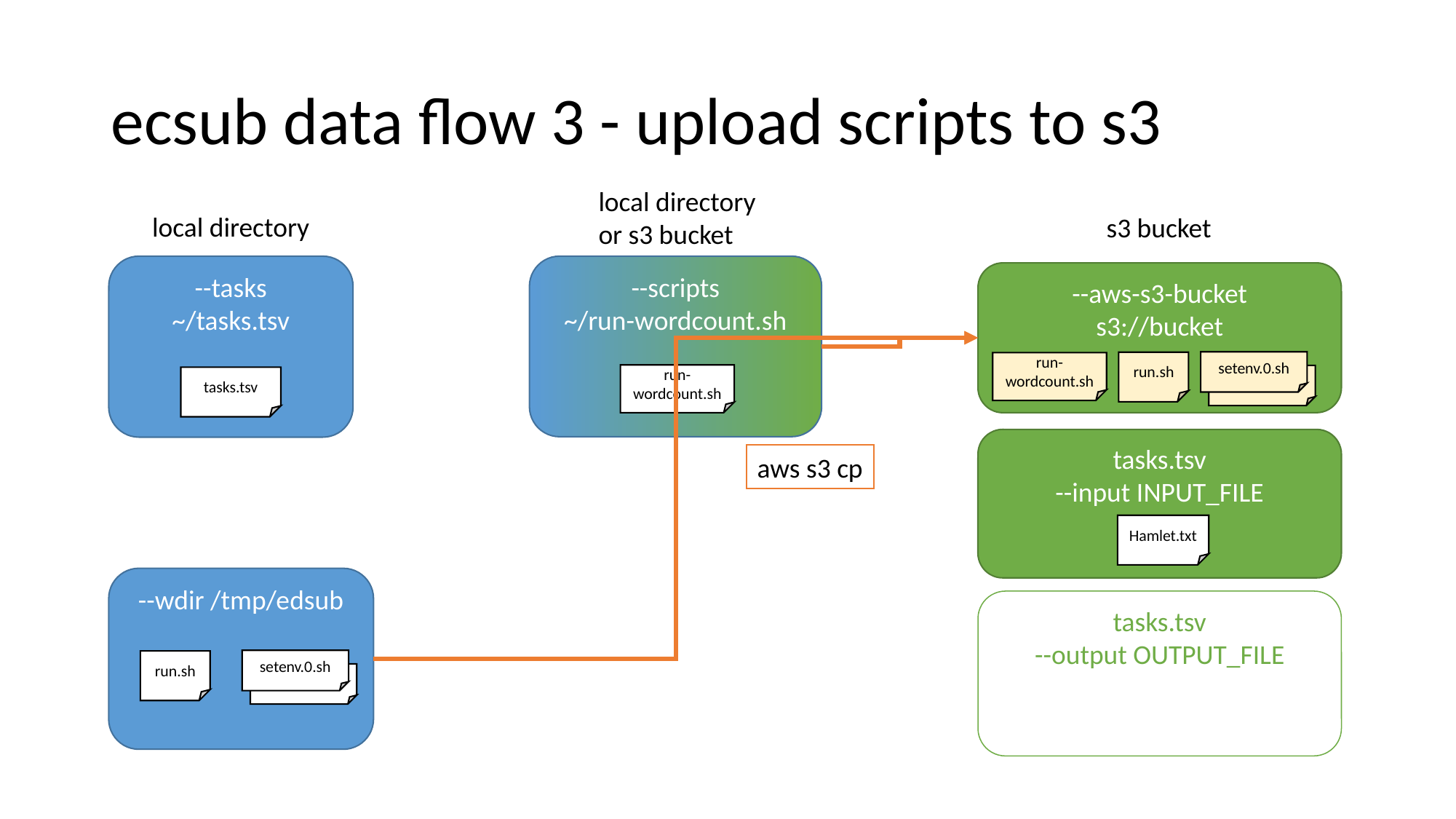

# ecsub data flow 3 - upload scripts to s3
local directory
or s3 bucket
local directory
s3 bucket

--tasks
~/tasks.tsv
--scripts
~/run-wordcount.sh

--aws-s3-bucket
s3://bucket
setenv.0.sh
run.sh
run-wordcount.sh
run-wordcount.sh
setenv.0.sh
tasks.tsv
tasks.tsv
--input INPUT_FILE
aws s3 cp
Hamlet.txt
--wdir /tmp/edsub

tasks.tsv
--output OUTPUT_FILE
setenv.0.sh
run.sh
setenv.0.sh